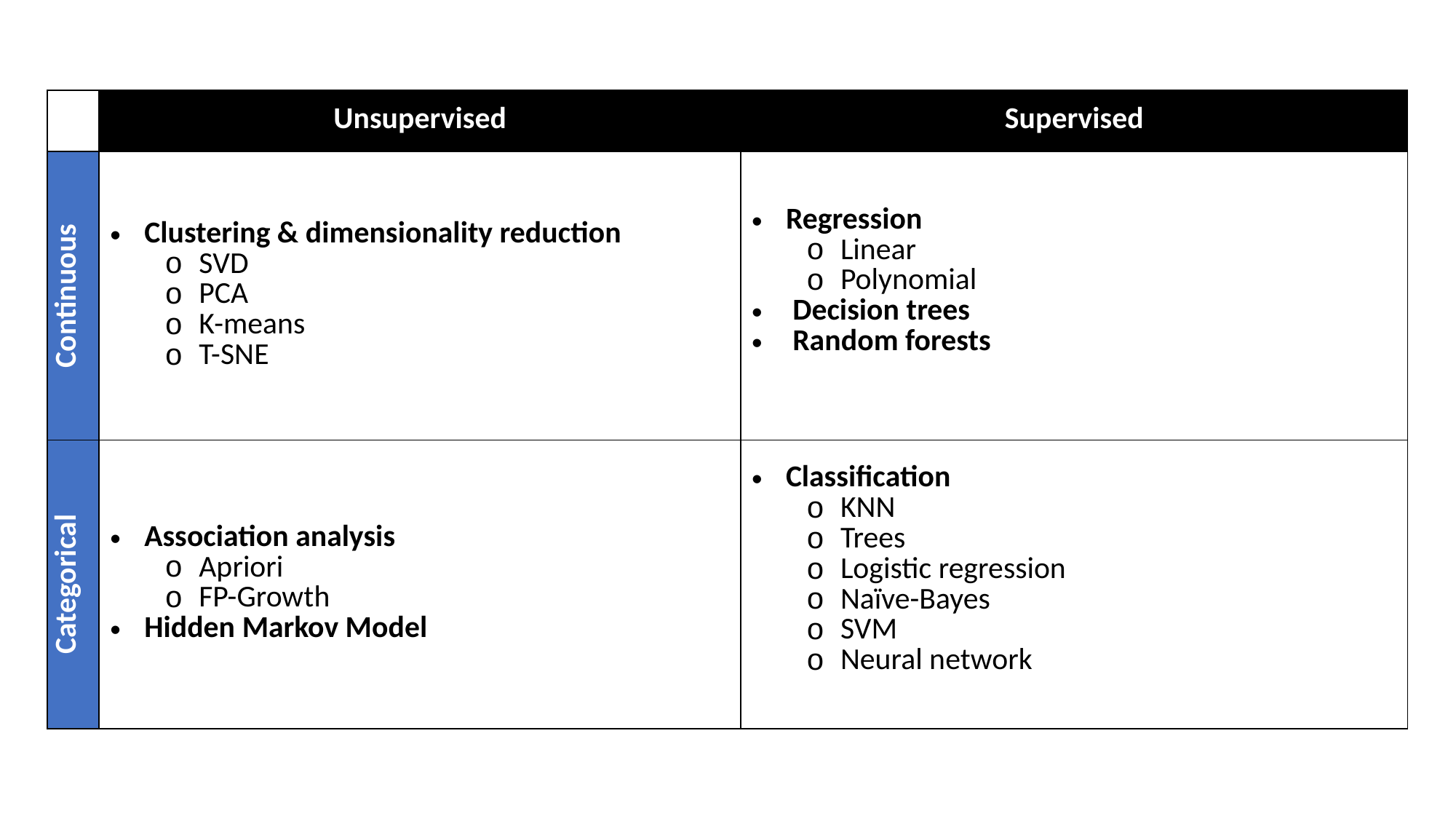

|  | Unsupervised | Supervised |
| --- | --- | --- |
| Continuous | Clustering & dimensionality reduction SVD PCA K-means T-SNE | Regression Linear Polynomial Decision trees Random forests |
| Categorical | Association analysis Apriori FP-Growth Hidden Markov Model | Classification KNN Trees Logistic regression Naïve-Bayes SVM Neural network |